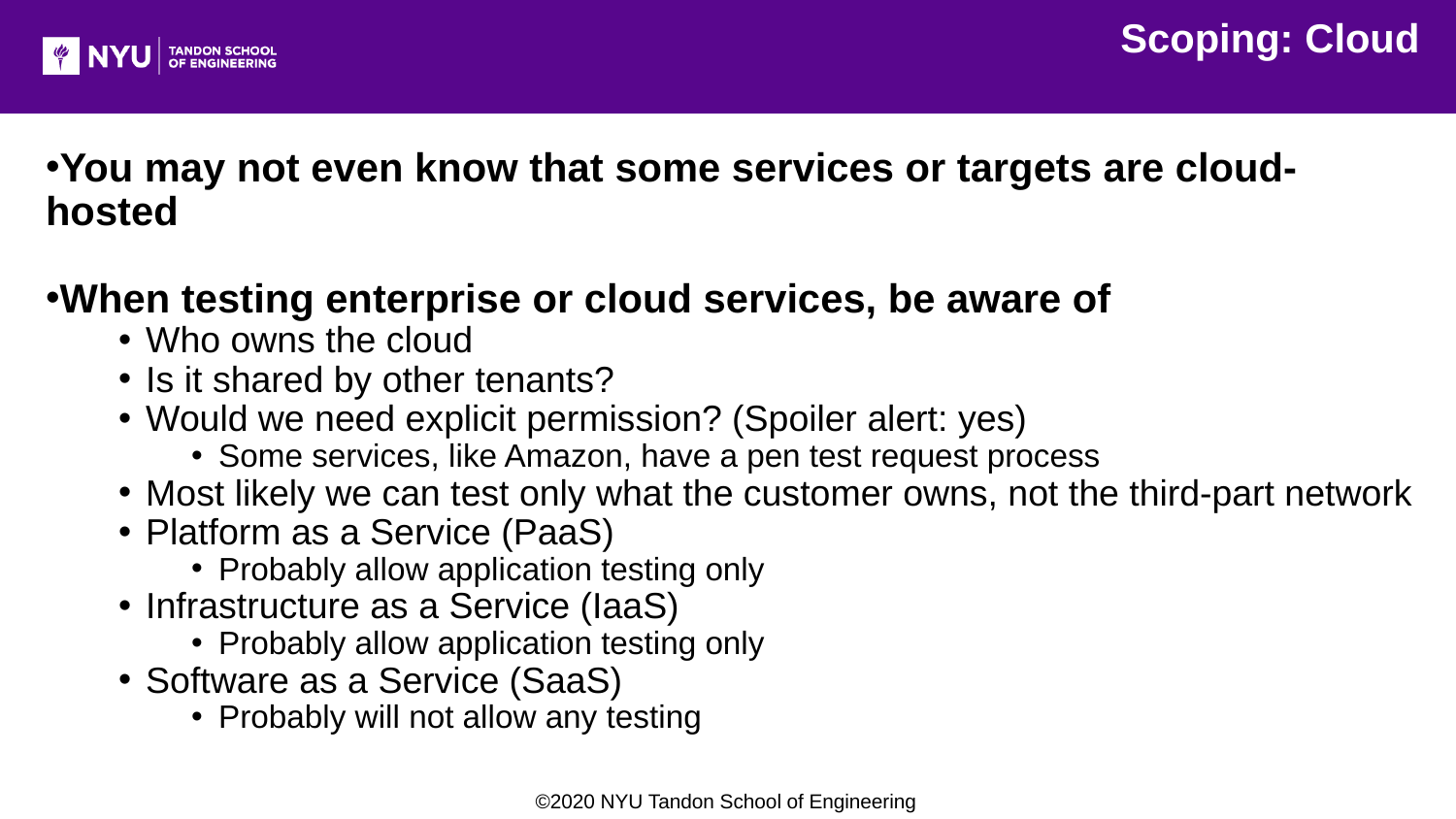

Scoping: Cloud
You may not even know that some services or targets are cloud-hosted

When testing enterprise or cloud services, be aware of
Who owns the cloud
Is it shared by other tenants?
Would we need explicit permission? (Spoiler alert: yes)
Some services, like Amazon, have a pen test request process
Most likely we can test only what the customer owns, not the third-part network
Platform as a Service (PaaS)
Probably allow application testing only
Infrastructure as a Service (IaaS)
Probably allow application testing only
Software as a Service (SaaS)
Probably will not allow any testing